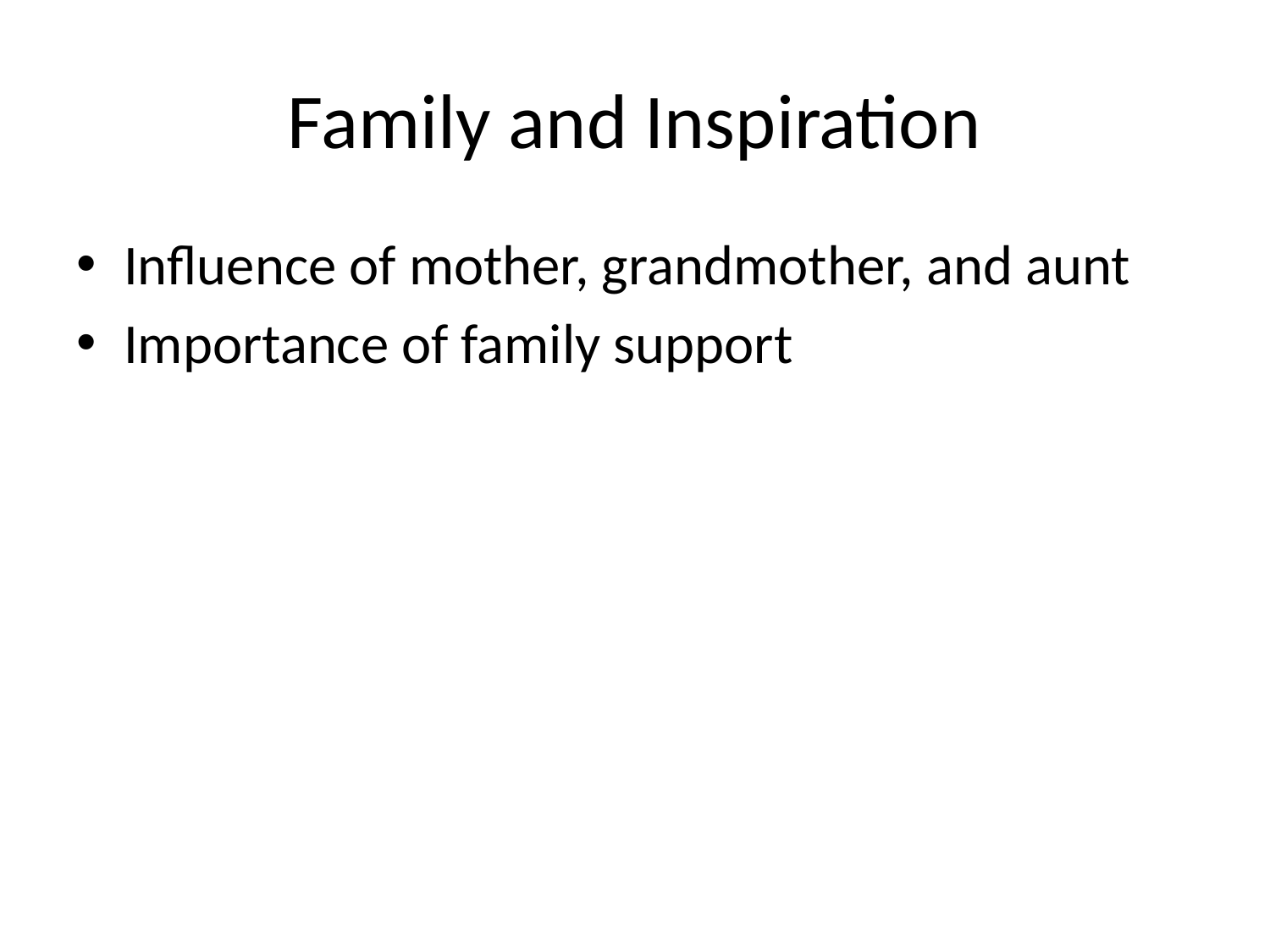

# Family and Inspiration
Influence of mother, grandmother, and aunt
Importance of family support